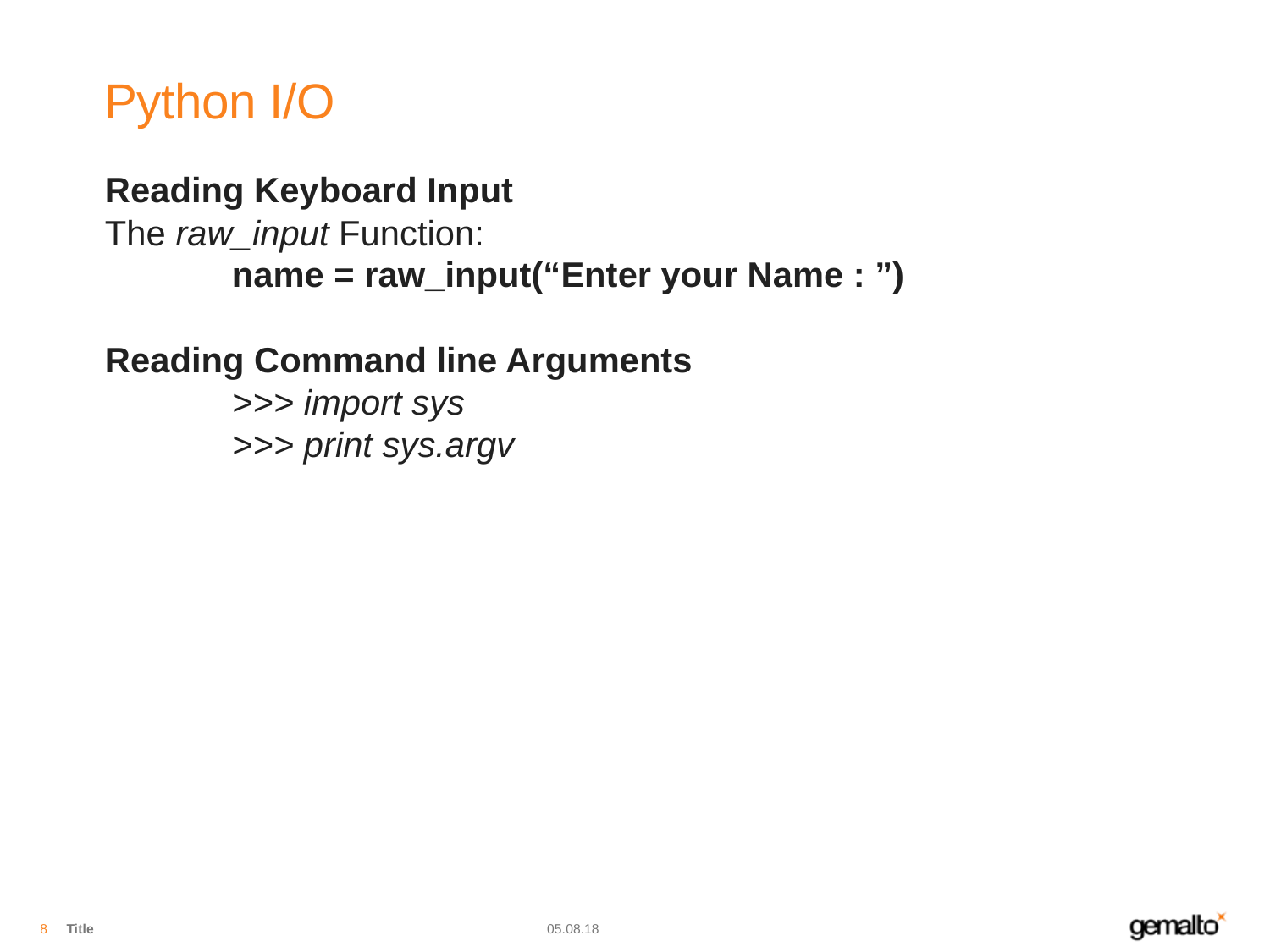

# Python I/O
Reading Keyboard Input
The raw_input Function:
	name = raw_input(“Enter your Name : ”)

Reading Command line Arguments
	>>> import sys
	>>> print sys.argv
8
Title
05.08.18